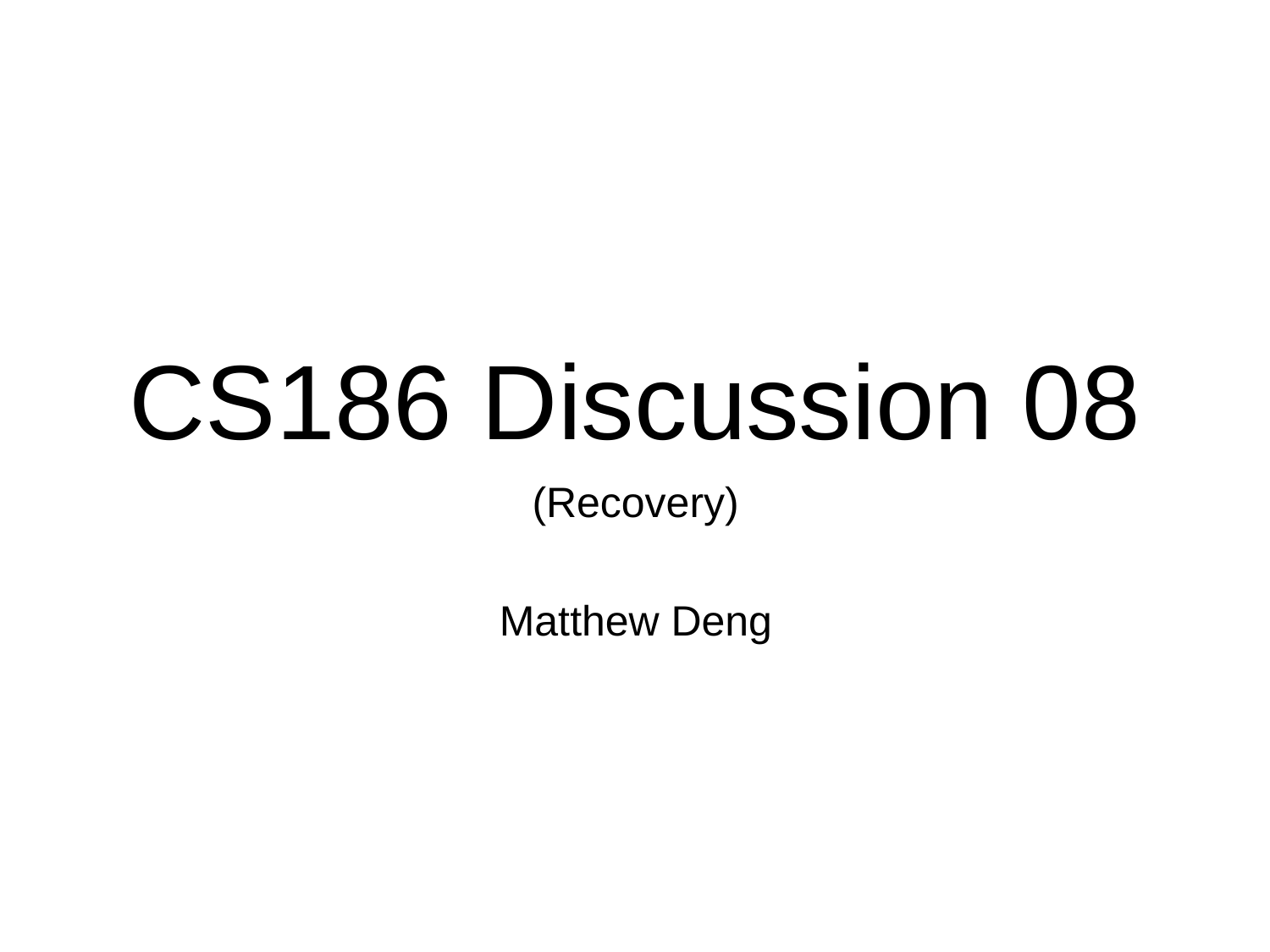

# CS186 Discussion 08
(Recovery)

Matthew Deng